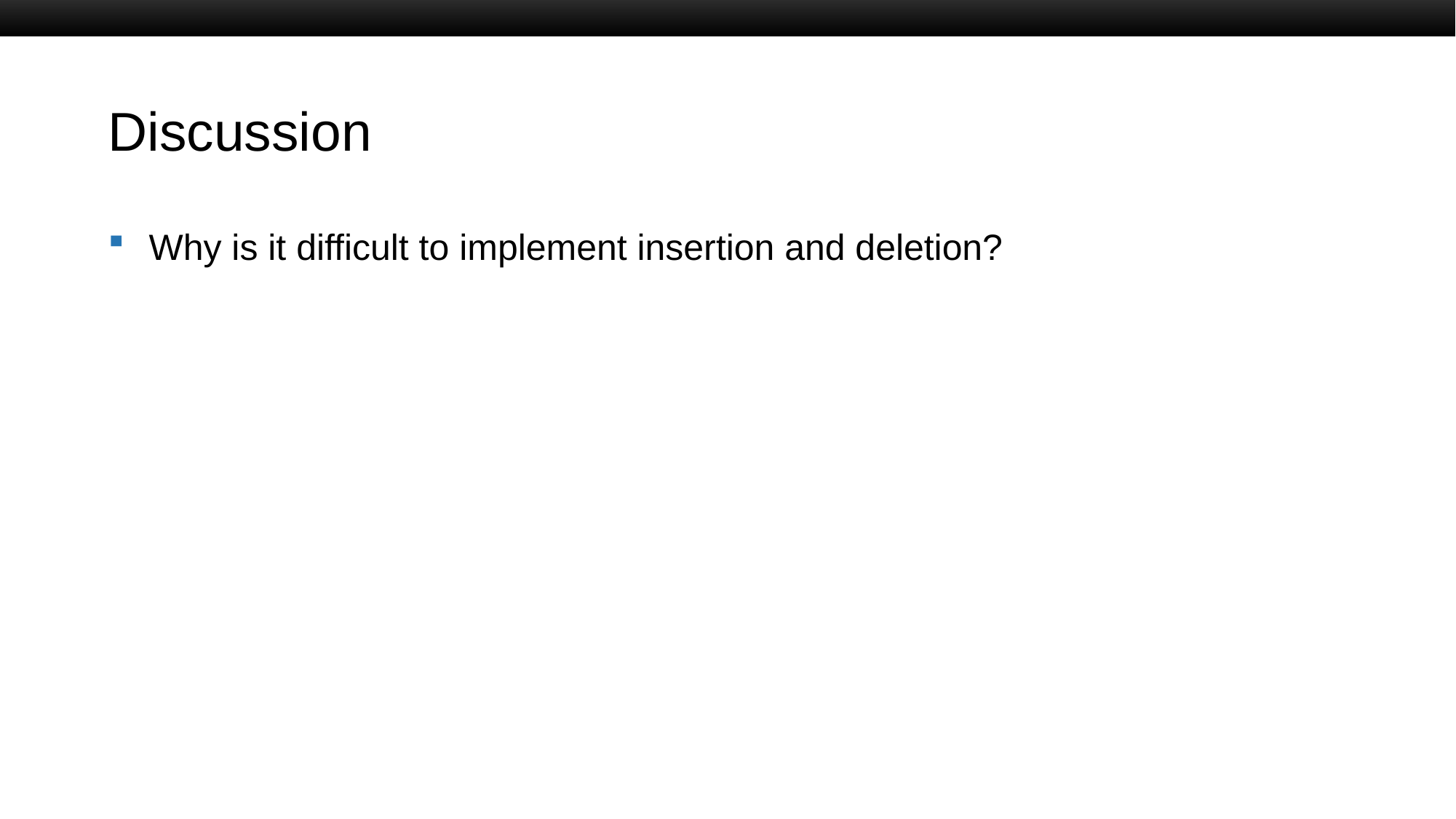

# Discussion
Why is it difficult to implement insertion and deletion?